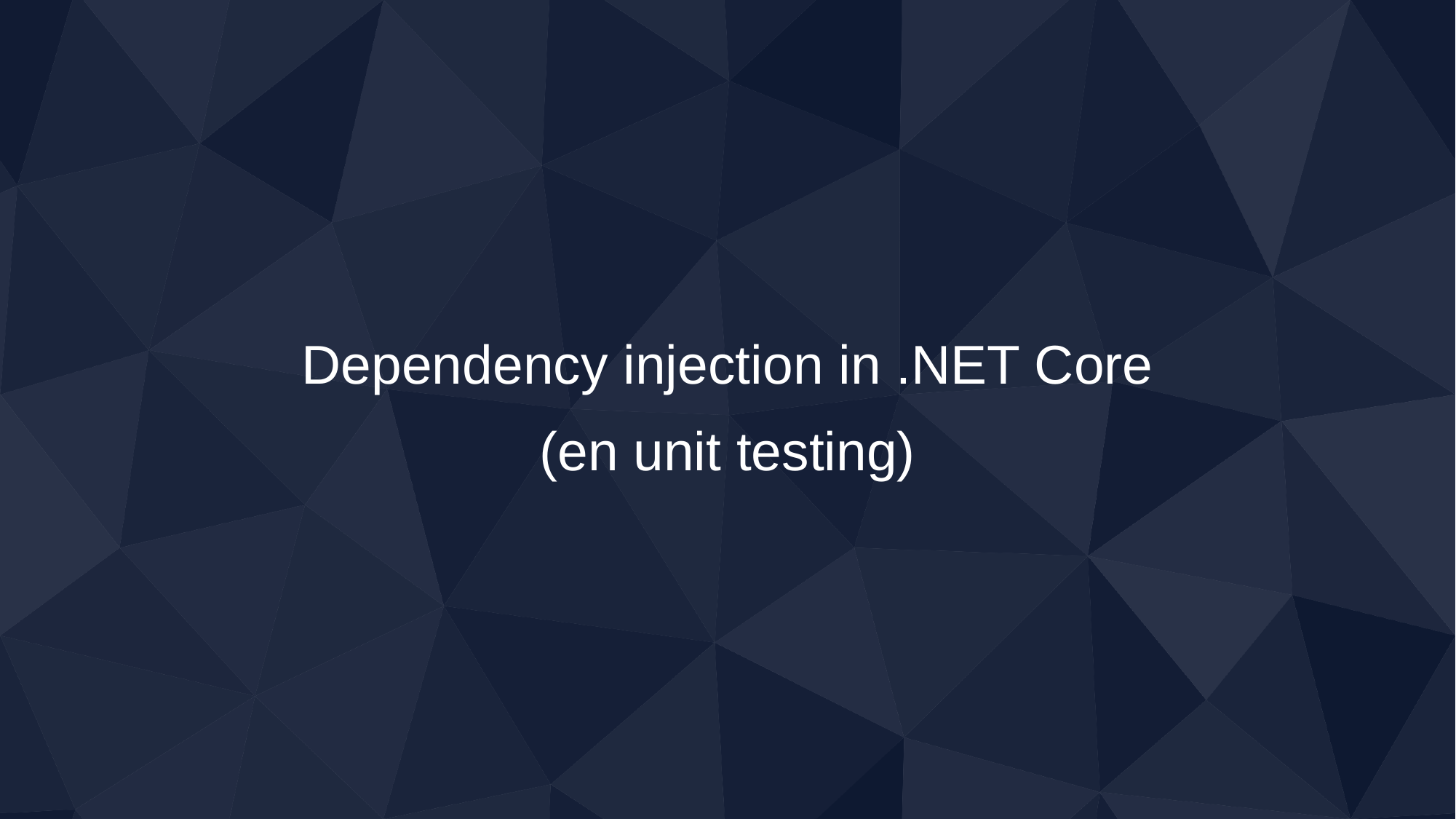

Dependency injection in .NET Core
(en unit testing)